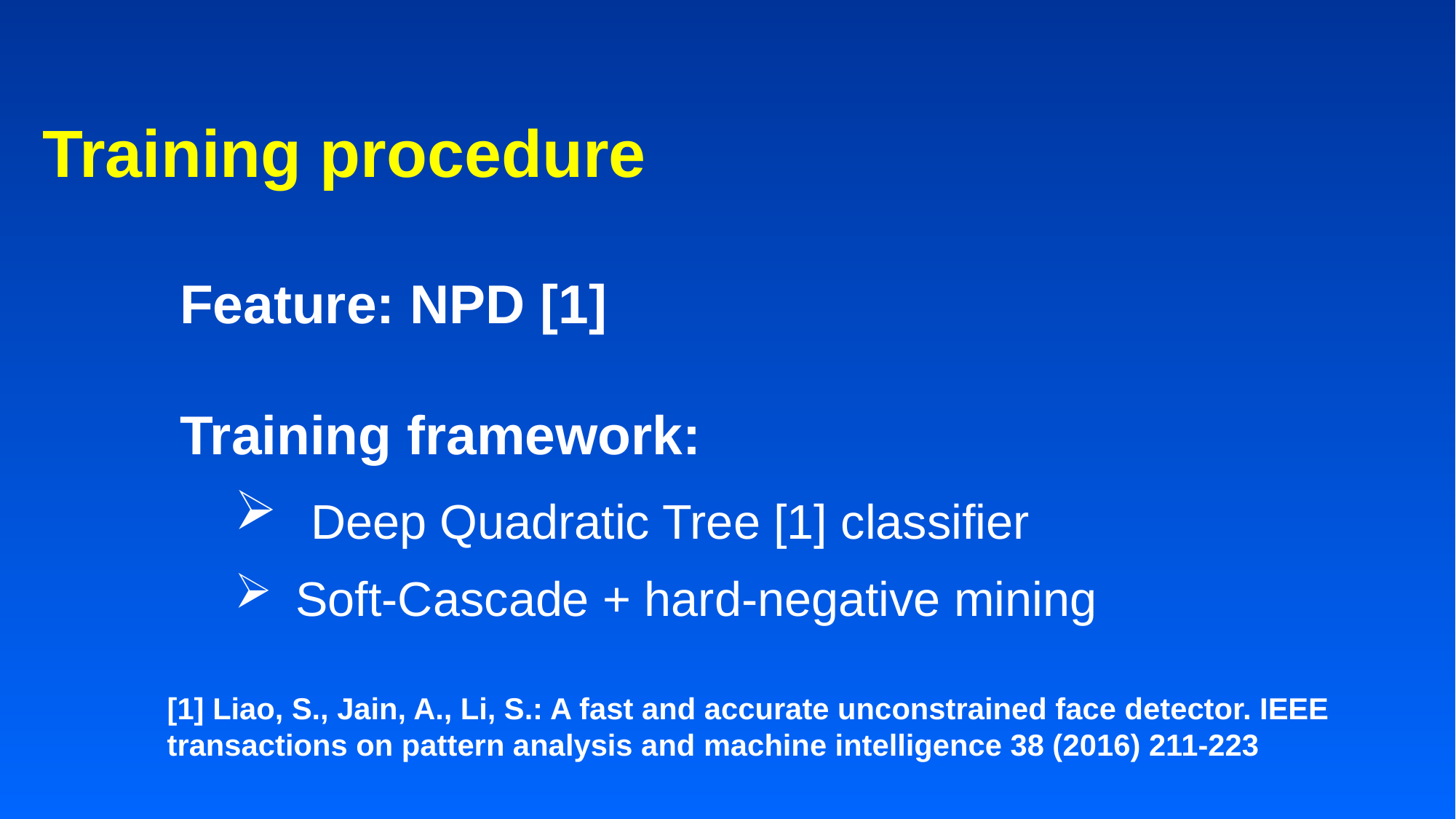

Training procedure
Feature: NPD [1]

Training framework:
 Deep Quadratic Tree [1] classifier
Soft-Cascade + hard-negative mining

[1] Liao, S., Jain, A., Li, S.: A fast and accurate unconstrained face detector. IEEE transactions on pattern analysis and machine intelligence 38 (2016) 211-223